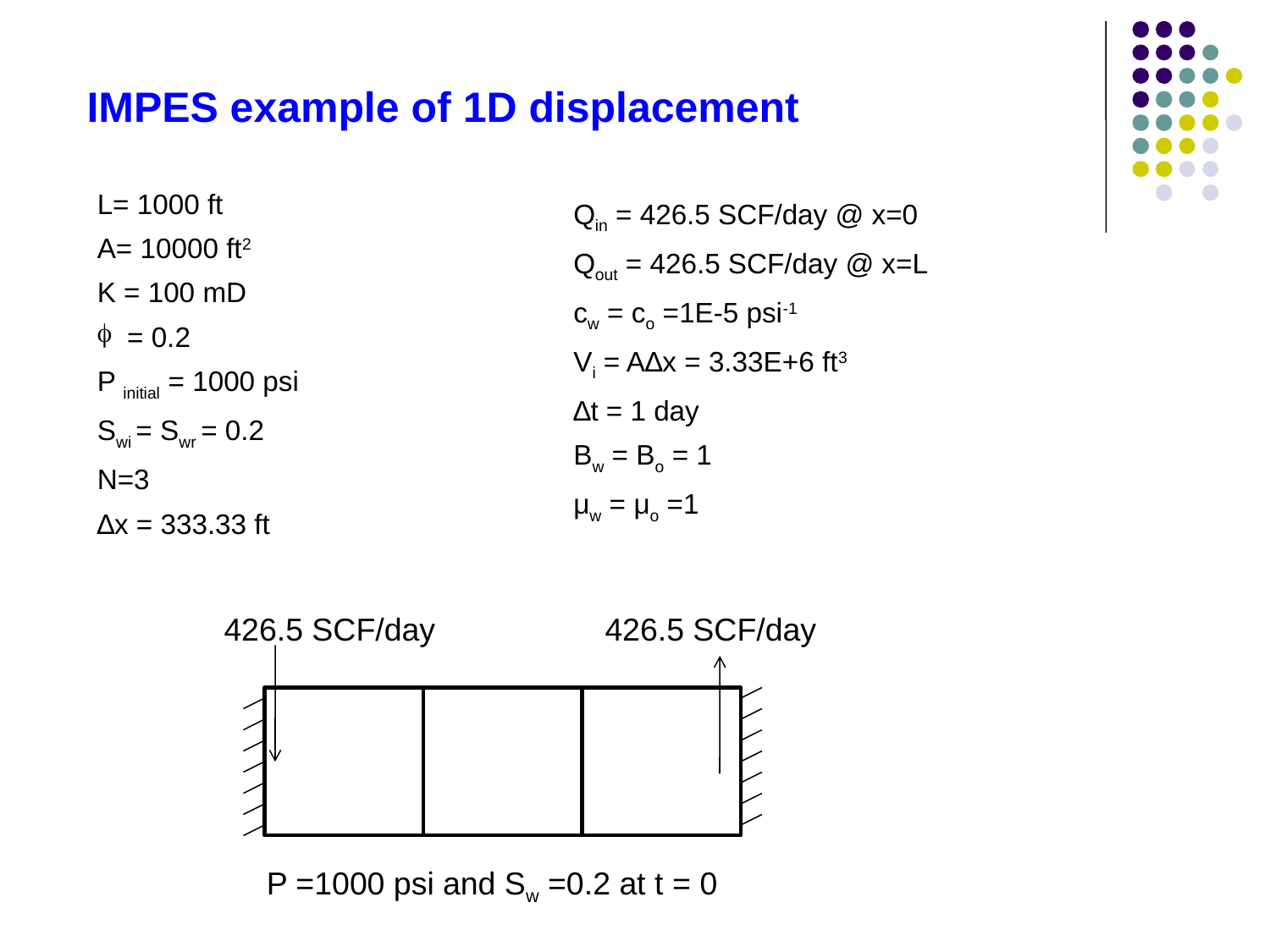

# IMPES example of 1D displacement
L= 1000 ft
A= 10000 ft2
K = 100 mD
= 0.2
P initial = 1000 psi
Swi = Swr = 0.2
N=3
∆x = 333.33 ft
Qin = 426.5 SCF/day @ x=0
Qout = 426.5 SCF/day @ x=L
cw = co =1E-5 psi-1
Vi = A∆x = 3.33E+6 ft3
∆t = 1 day
Bw = Bo = 1
μw = μo =1
426.5 SCF/day
426.5 SCF/day

P =1000 psi and Sw =0.2 at t = 0